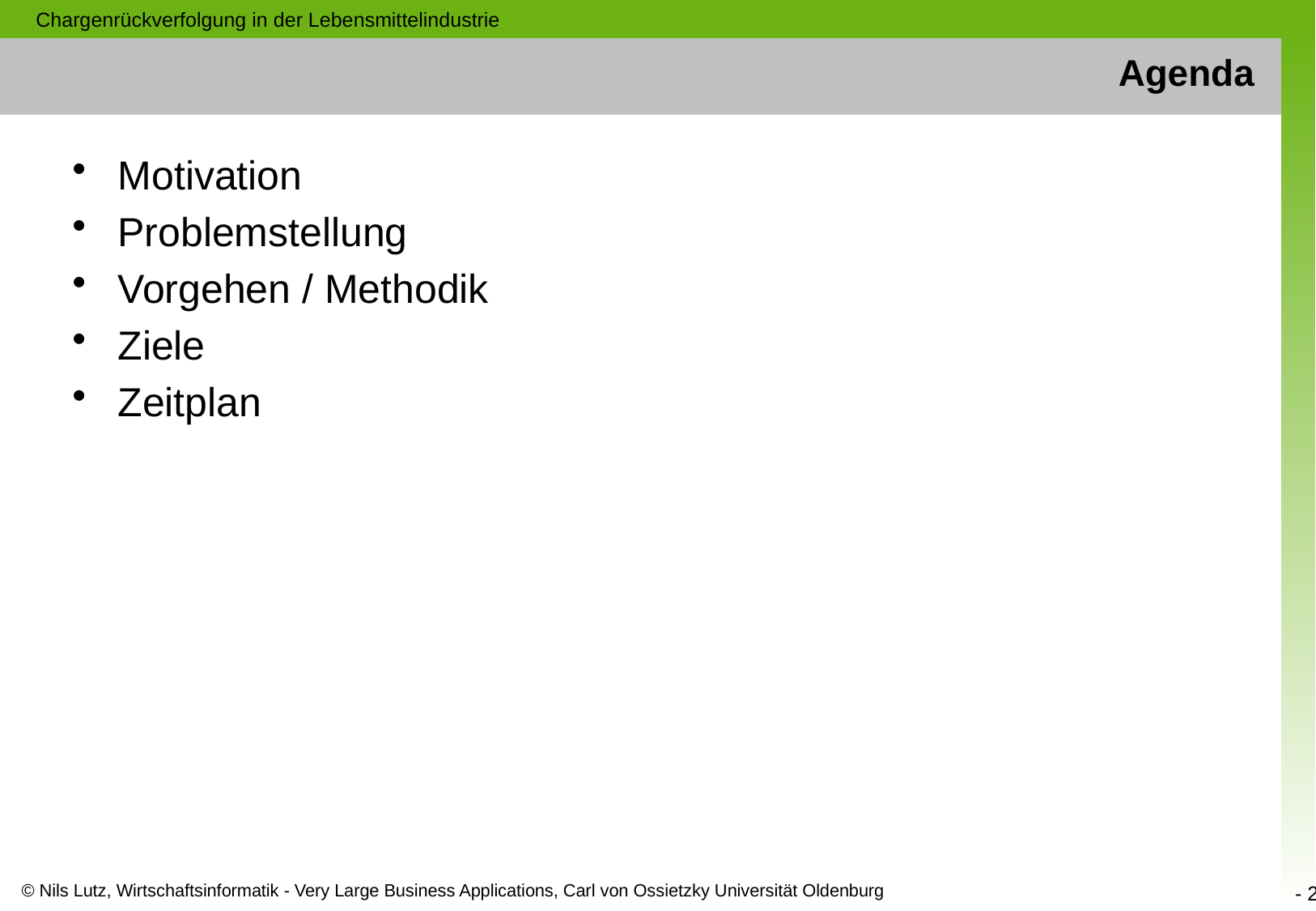

Chargenrückverfolgung in der Lebensmittelindustrie
# Agenda
Motivation
Problemstellung
Vorgehen / Methodik
Ziele
Zeitplan